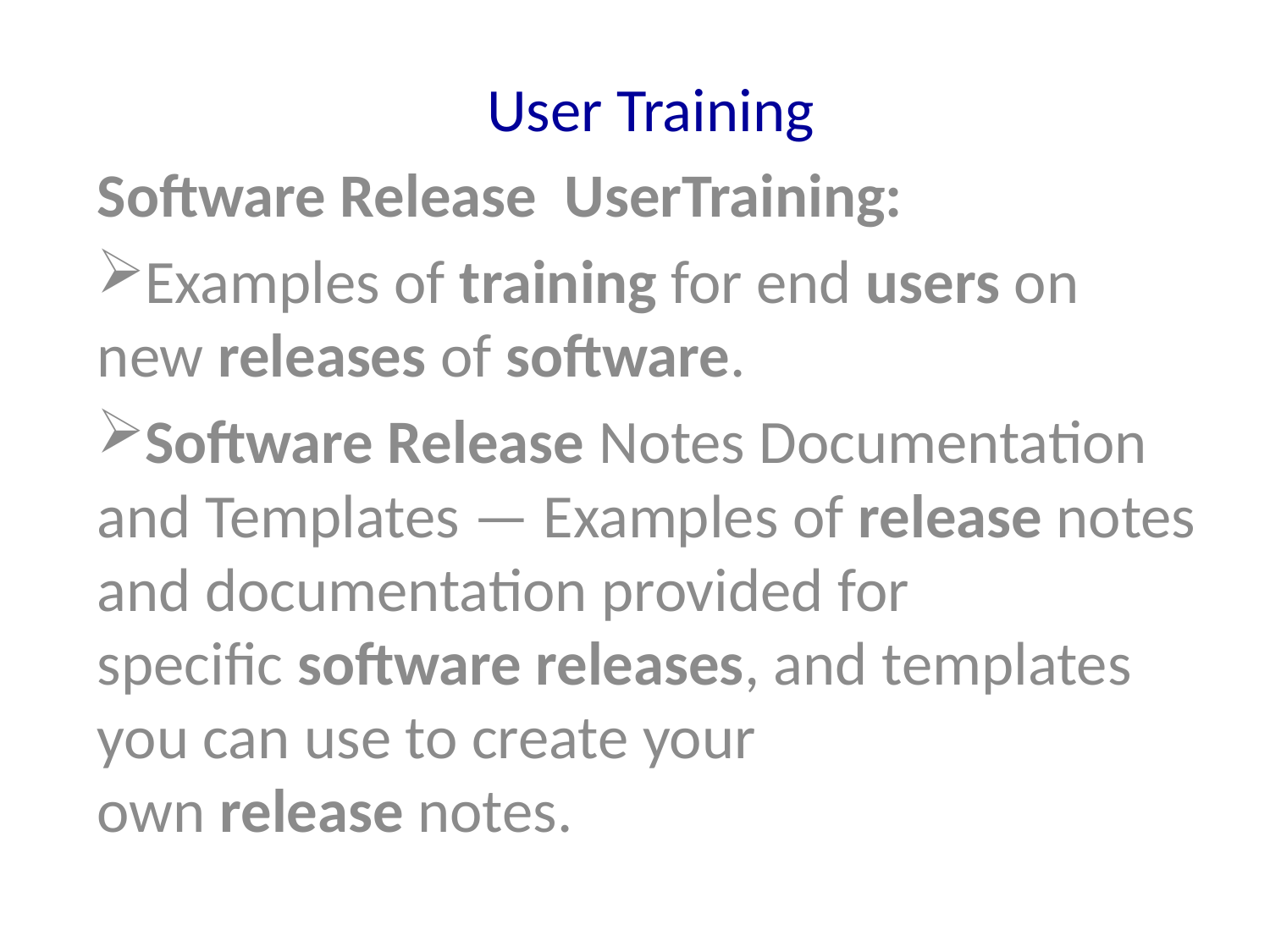

User Training
Software Release  UserTraining:
Examples of training for end users on new releases of software.
Software Release Notes Documentation and Templates — Examples of release notes and documentation provided for specific software releases, and templates you can use to create your own release notes.